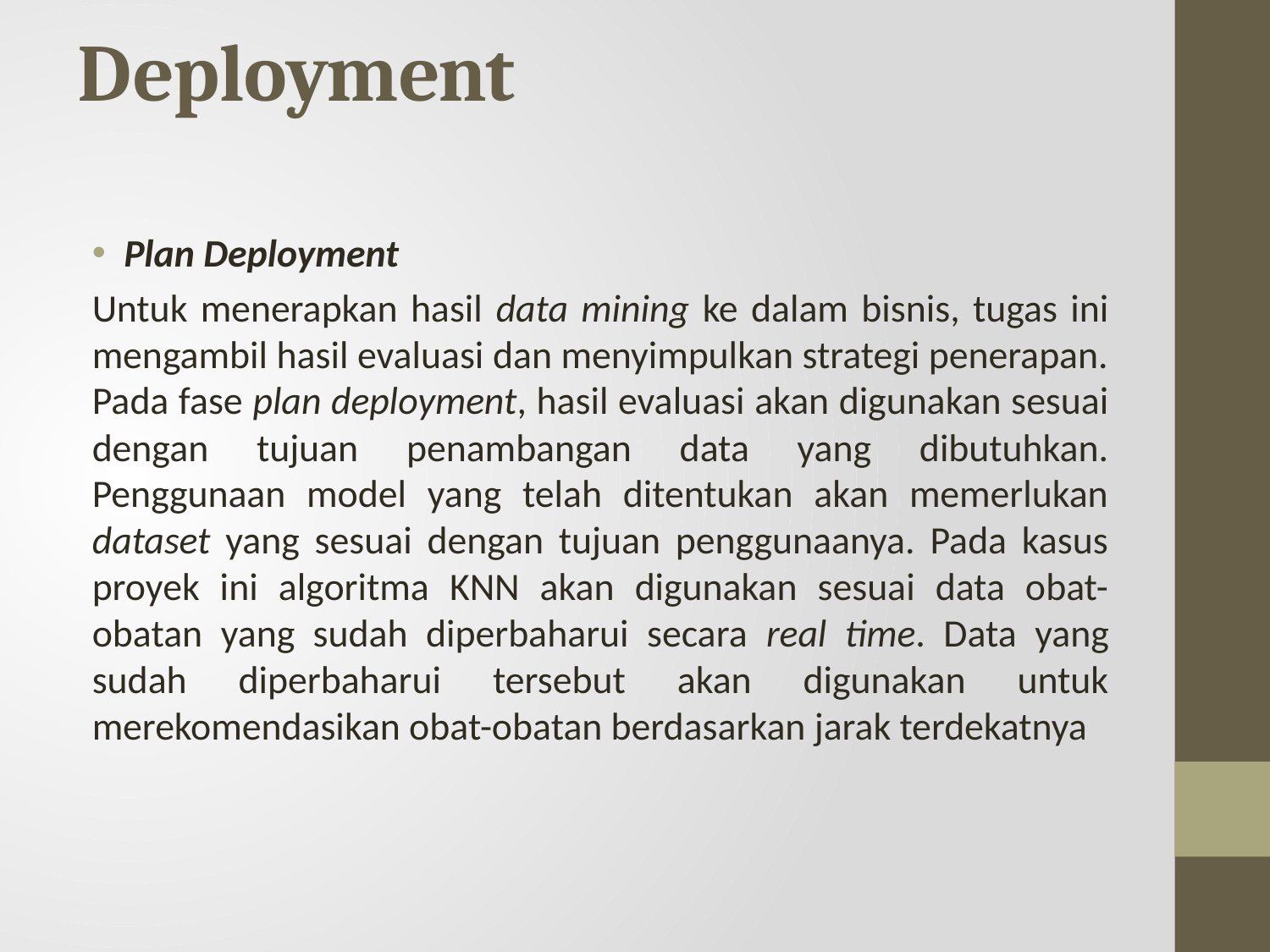

# Deployment
Plan Deployment
Untuk menerapkan hasil data mining ke dalam bisnis, tugas ini mengambil hasil evaluasi dan menyimpulkan strategi penerapan. Pada fase plan deployment, hasil evaluasi akan digunakan sesuai dengan tujuan penambangan data yang dibutuhkan. Penggunaan model yang telah ditentukan akan memerlukan dataset yang sesuai dengan tujuan penggunaanya. Pada kasus proyek ini algoritma KNN akan digunakan sesuai data obat-obatan yang sudah diperbaharui secara real time. Data yang sudah diperbaharui tersebut akan digunakan untuk merekomendasikan obat-obatan berdasarkan jarak terdekatnya